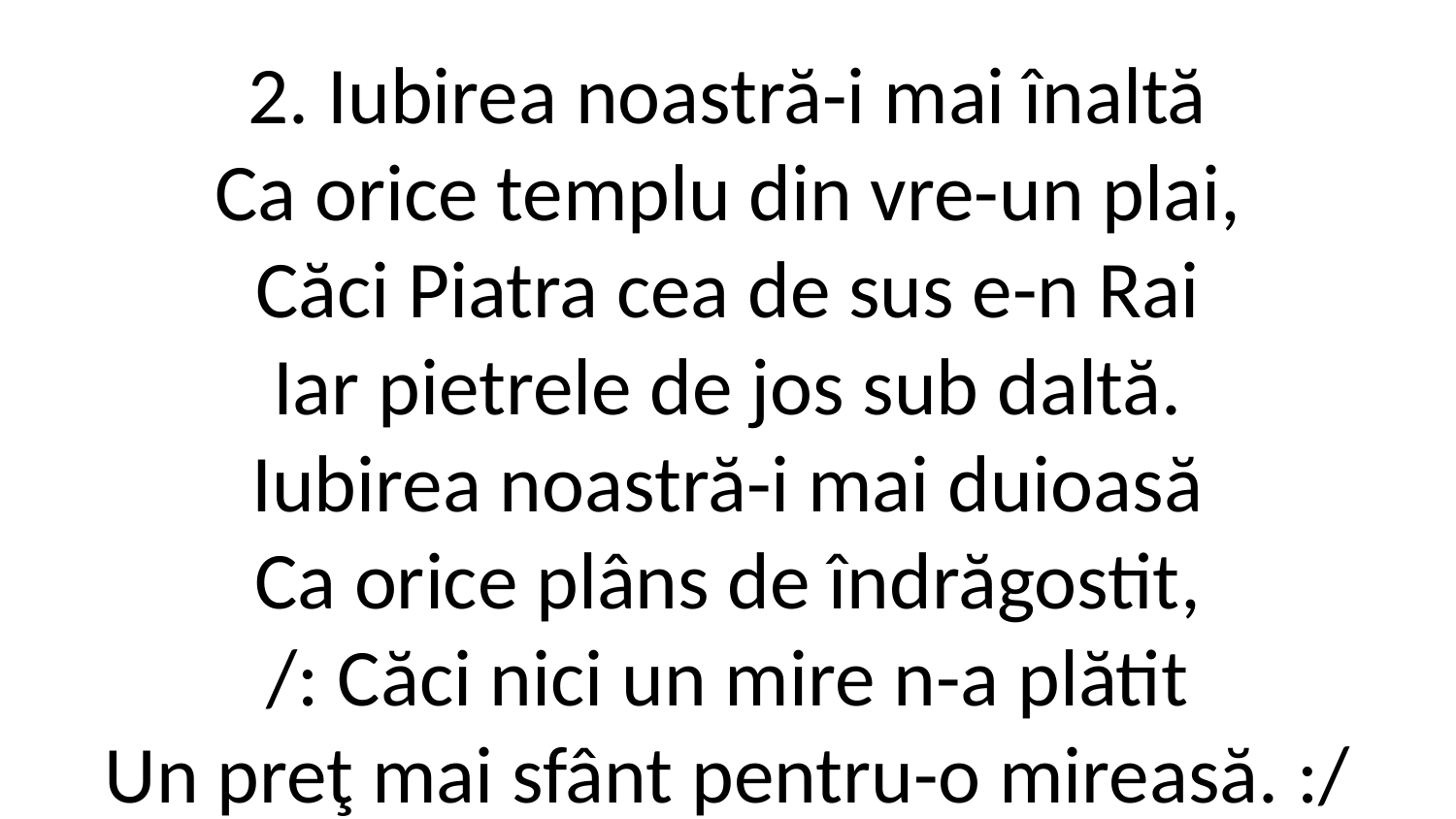

2. Iubirea noastră-i mai înaltă
Ca orice templu din vre-un plai,
Căci Piatra cea de sus e-n Rai
Iar pietrele de jos sub daltă.
Iubirea noastră-i mai duioasă
Ca orice plâns de îndrăgostit,
/: Căci nici un mire n-a plătit
Un preţ mai sfânt pentru-o mireasă. :/